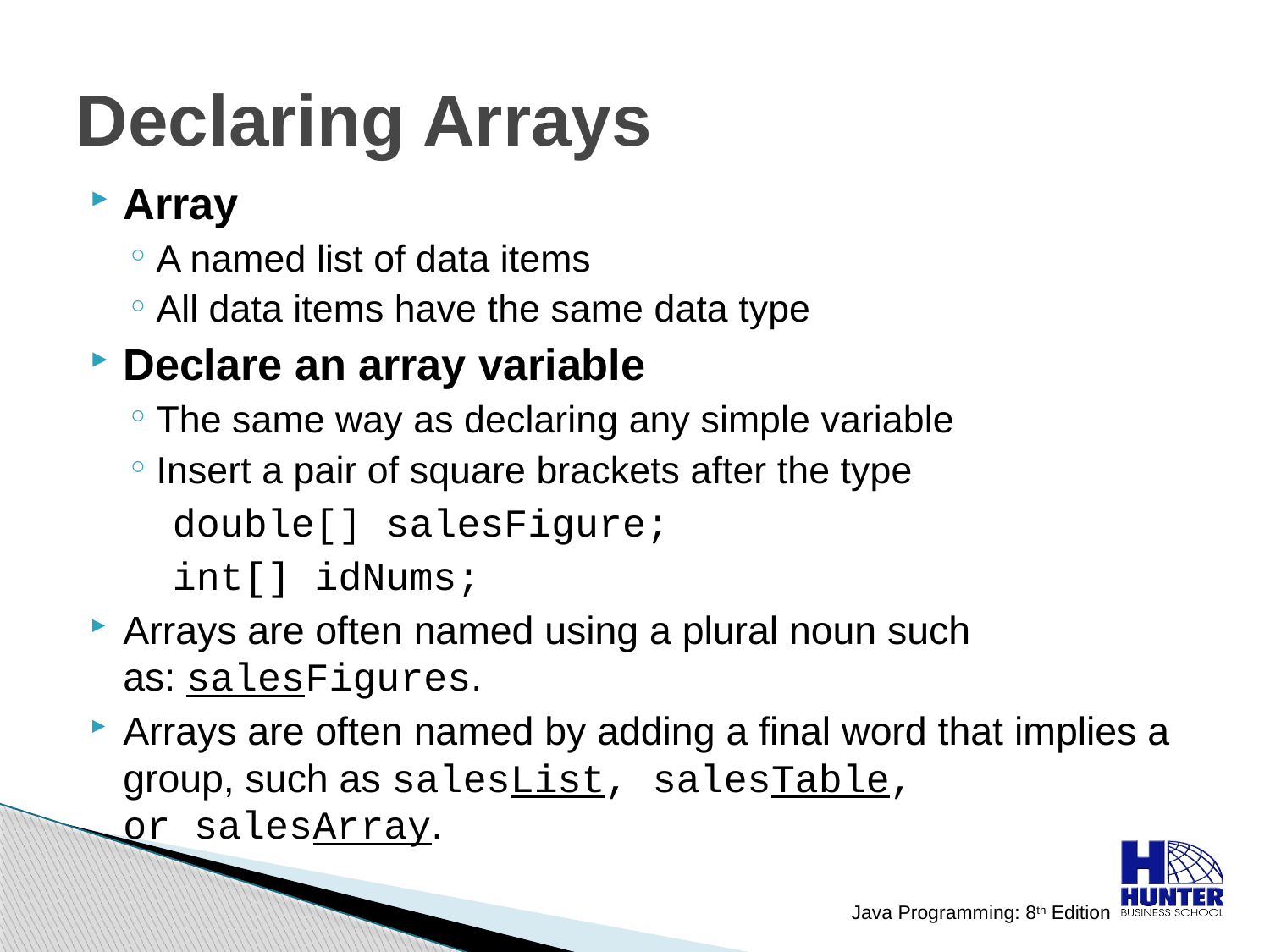

# Declaring Arrays
Array
A named list of data items
All data items have the same data type
Declare an array variable
The same way as declaring any simple variable
Insert a pair of square brackets after the type
double[] salesFigure;
int[] idNums;
Arrays are often named using a plural noun such as: salesFigures.
Arrays are often named by adding a final word that implies a group, such as salesList, salesTable, or salesArray.